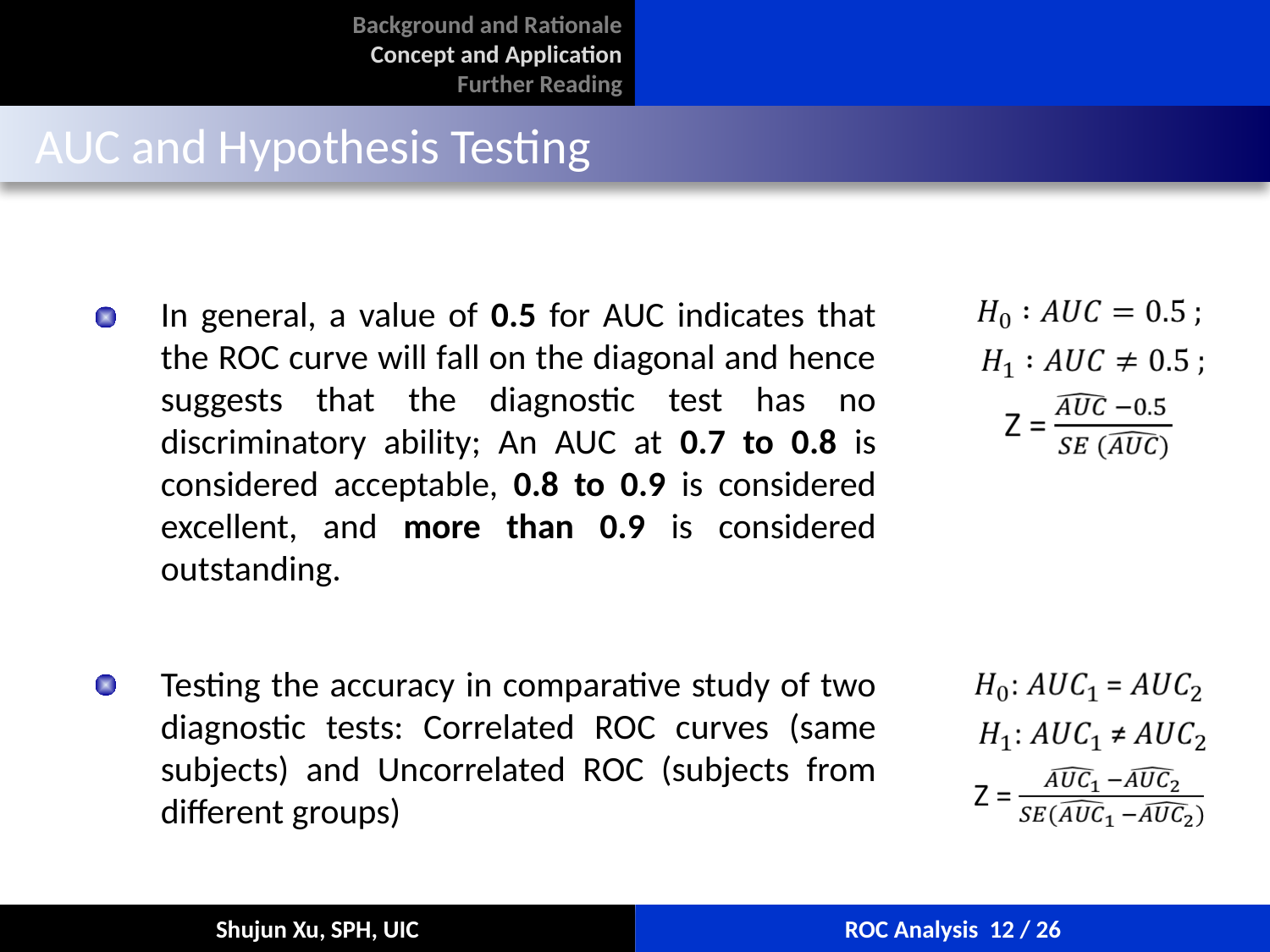

Background and Rationale
Concept and Application
Further Reading

# AUC and Hypothesis Testing
In general, a value of 0.5 for AUC indicates that the ROC curve will fall on the diagonal and hence suggests that the diagnostic test has no discriminatory ability; An AUC at 0.7 to 0.8 is considered acceptable, 0.8 to 0.9 is considered excellent, and more than 0.9 is considered outstanding.

Testing the accuracy in comparative study of two diagnostic tests: Correlated ROC curves (same subjects) and Uncorrelated ROC (subjects from different groups)

Shujun Xu, SPH, UIC
ROC Analysis  12 / 26